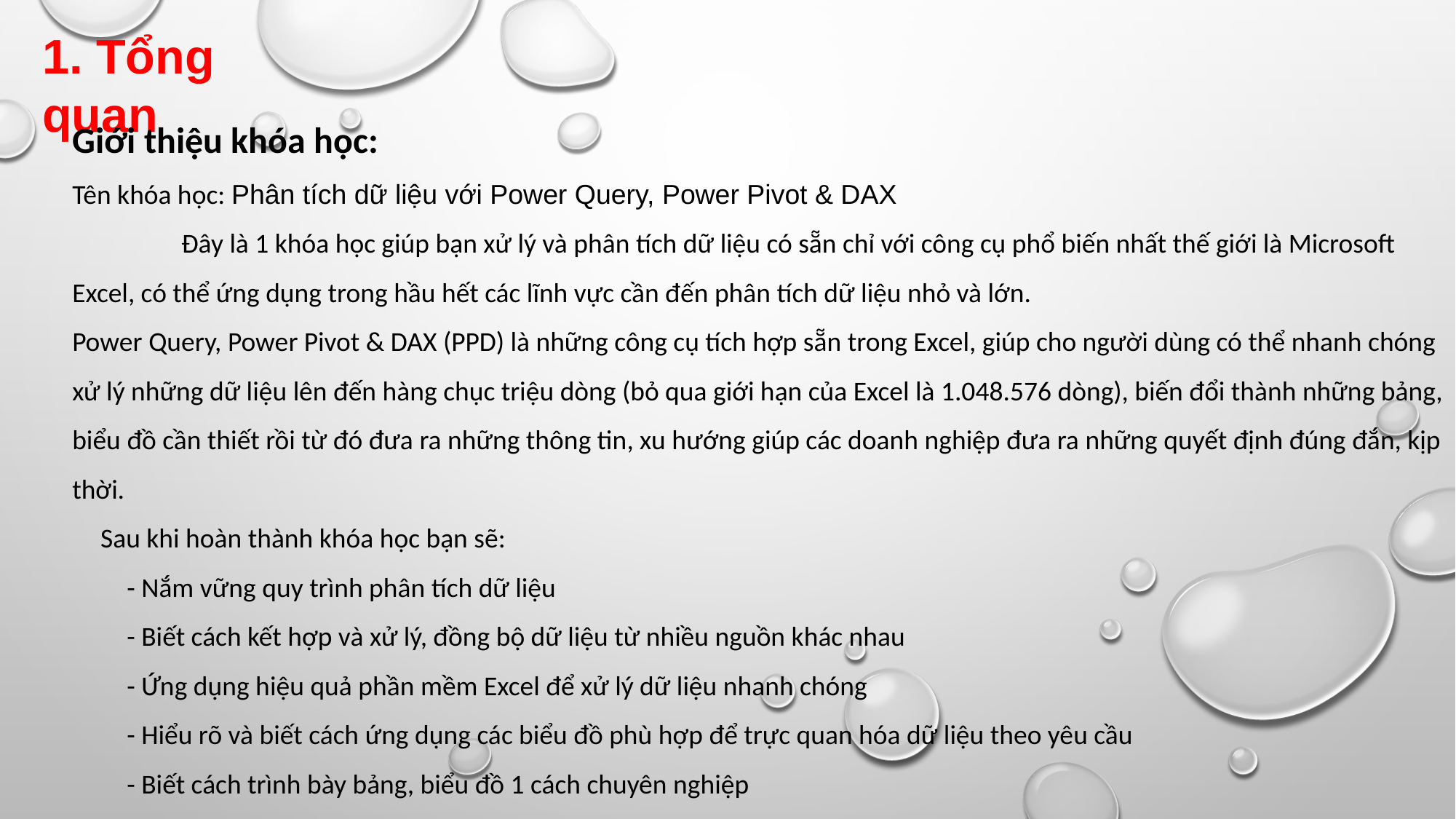

1. Tổng quan
Giới thiệu khóa học:
Tên khóa học: Phân tích dữ liệu với Power Query, Power Pivot & DAX
	Đây là 1 khóa học giúp bạn xử lý và phân tích dữ liệu có sẵn chỉ với công cụ phổ biến nhất thế giới là Microsoft Excel, có thể ứng dụng trong hầu hết các lĩnh vực cần đến phân tích dữ liệu nhỏ và lớn.
Power Query, Power Pivot & DAX (PPD) là những công cụ tích hợp sẵn trong Excel, giúp cho người dùng có thể nhanh chóng xử lý những dữ liệu lên đến hàng chục triệu dòng (bỏ qua giới hạn của Excel là 1.048.576 dòng), biến đổi thành những bảng, biểu đồ cần thiết rồi từ đó đưa ra những thông tin, xu hướng giúp các doanh nghiệp đưa ra những quyết định đúng đắn, kịp thời.
	Sau khi hoàn thành khóa học bạn sẽ:
- Nắm vững quy trình phân tích dữ liệu
- Biết cách kết hợp và xử lý, đồng bộ dữ liệu từ nhiều nguồn khác nhau
- Ứng dụng hiệu quả phần mềm Excel để xử lý dữ liệu nhanh chóng
- Hiểu rõ và biết cách ứng dụng các biểu đồ phù hợp để trực quan hóa dữ liệu theo yêu cầu
- Biết cách trình bày bảng, biểu đồ 1 cách chuyên nghiệp